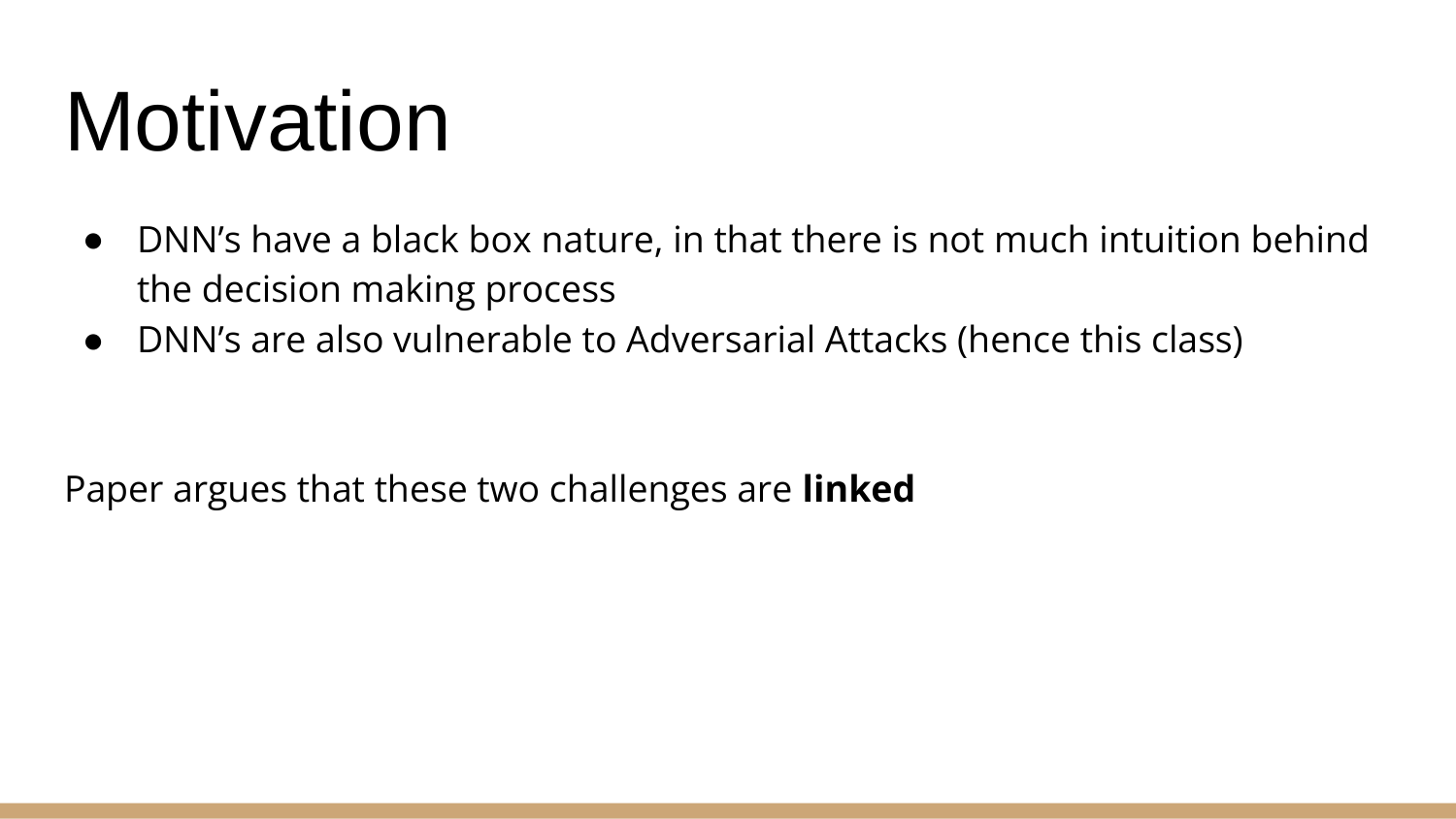

# Motivation
DNN’s have a black box nature, in that there is not much intuition behind the decision making process
DNN’s are also vulnerable to Adversarial Attacks (hence this class)

Paper argues that these two challenges are linked